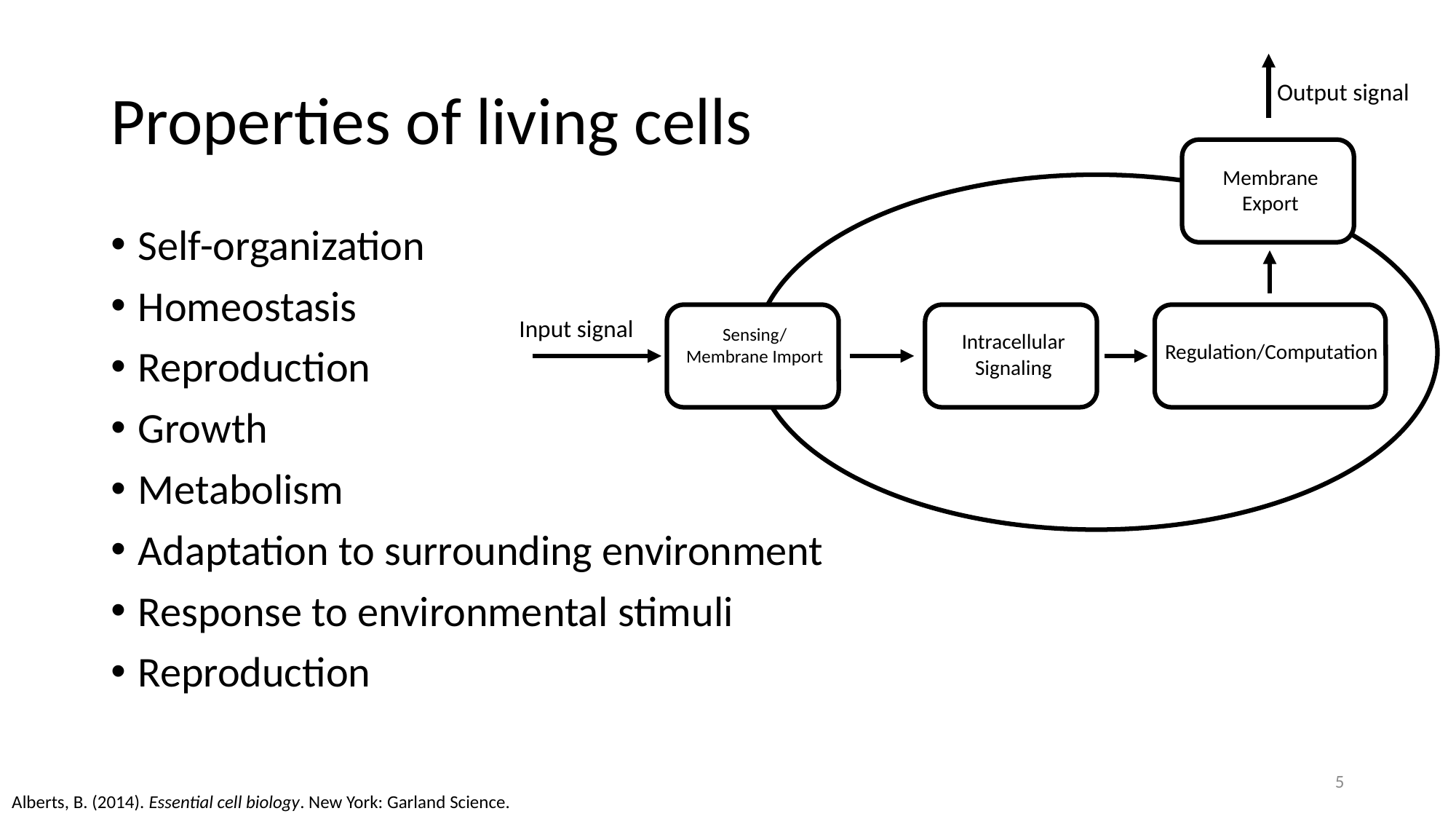

# Properties of living cells
Output signal

Membrane Export

Self-organization
Homeostasis
Reproduction
Growth
Metabolism
Adaptation to surrounding environment
Response to environmental stimuli
Reproduction

Input signal
Sensing/
Membrane Import
Intracellular
Signaling
Regulation/Computation
5
Alberts, B. (2014). Essential cell biology. New York: Garland Science.